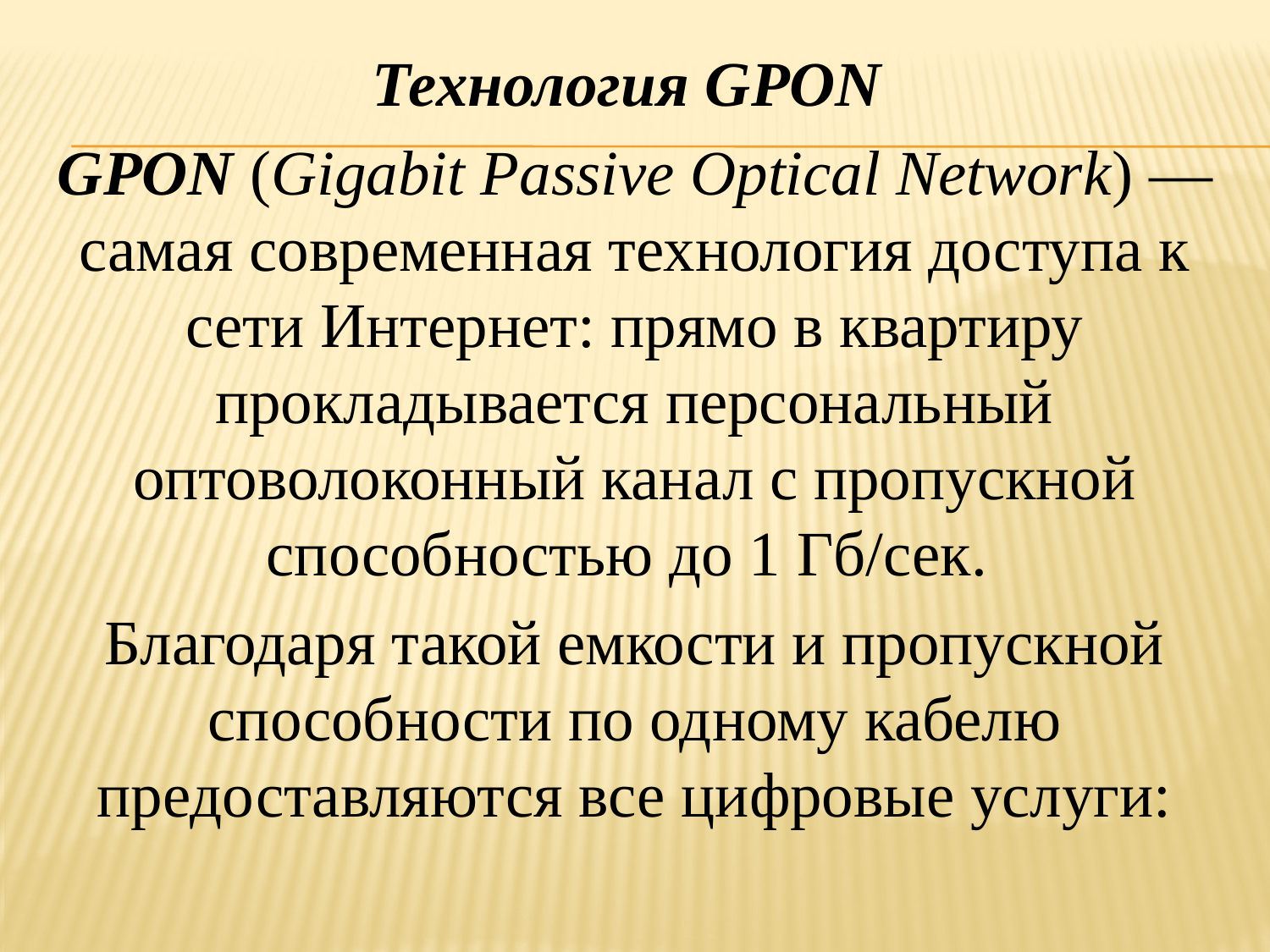

Технология GPON
GPON (Gigabit Passive Optical Network) — самая современная технология доступа к сети Интернет: прямо в квартиру прокладывается персональный оптоволоконный канал с пропускной способностью до 1 Гб/сек.
Благодаря такой емкости и пропускной способности по одному кабелю предоставляются все цифровые услуги: